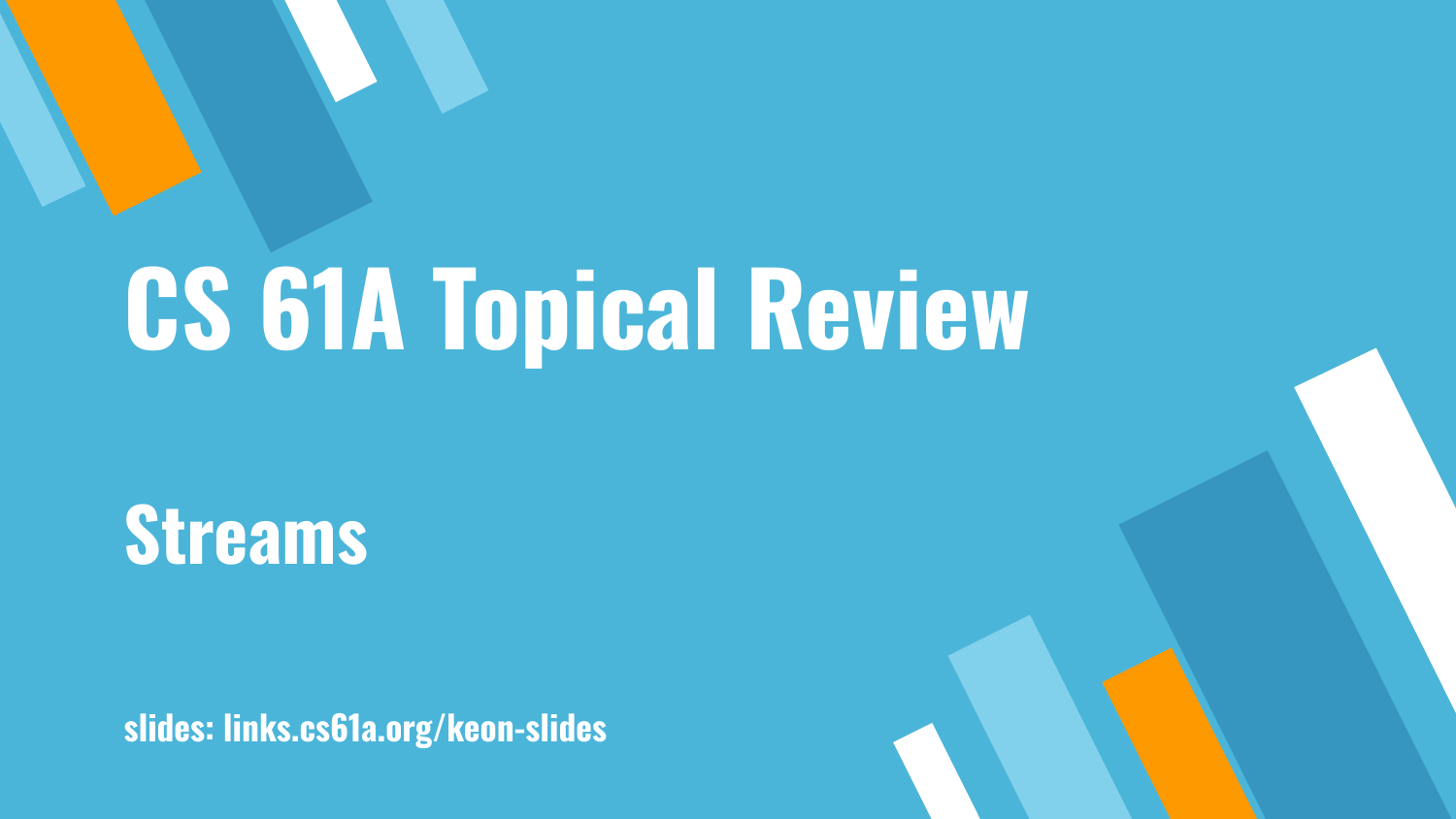

# CS 61A Topical Review

Streams

slides: links.cs61a.org/keon-slides